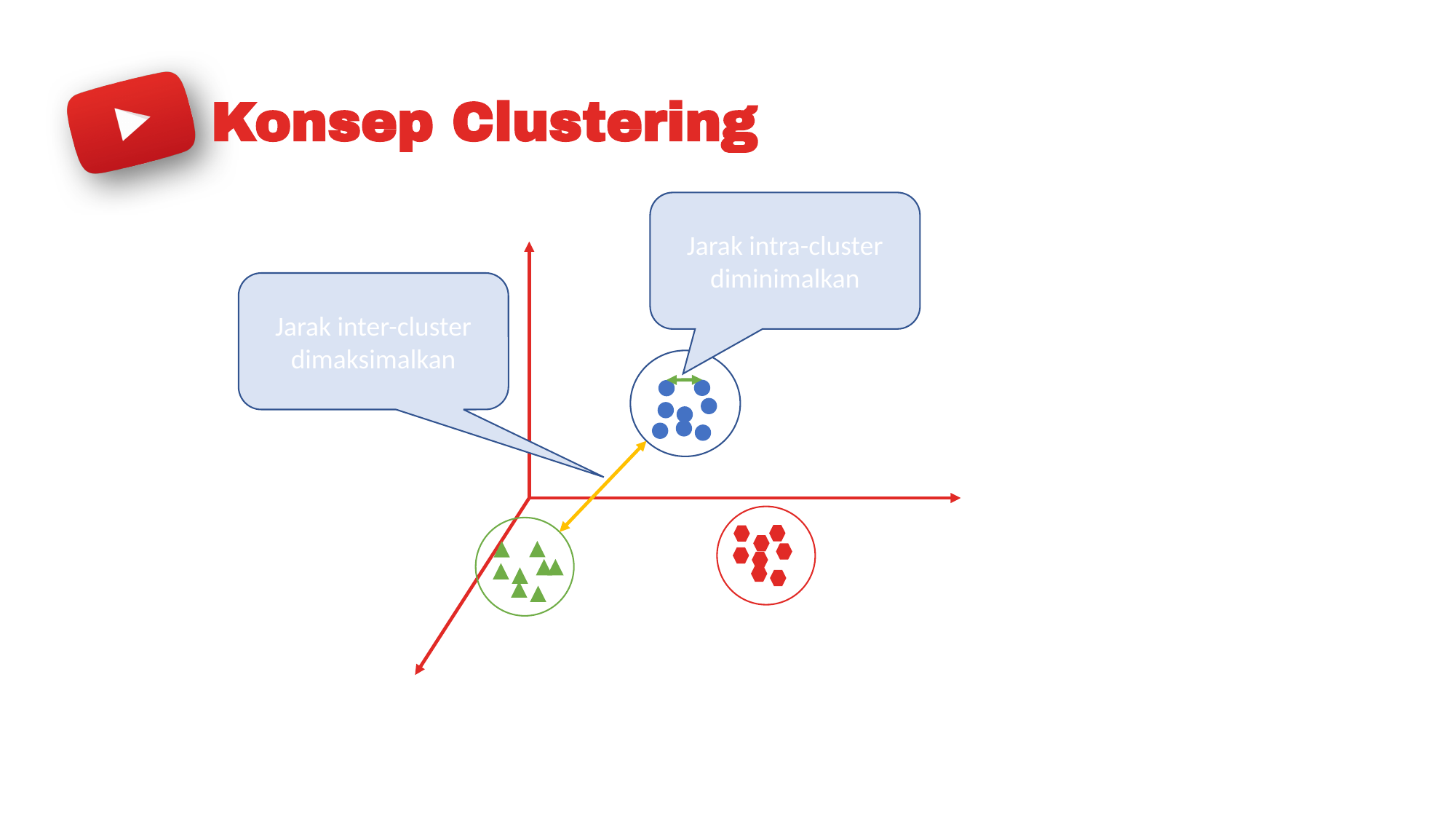

# Konsep Clustering
Jarak intra-cluster diminimalkan
Jarak inter-cluster dimaksimalkan